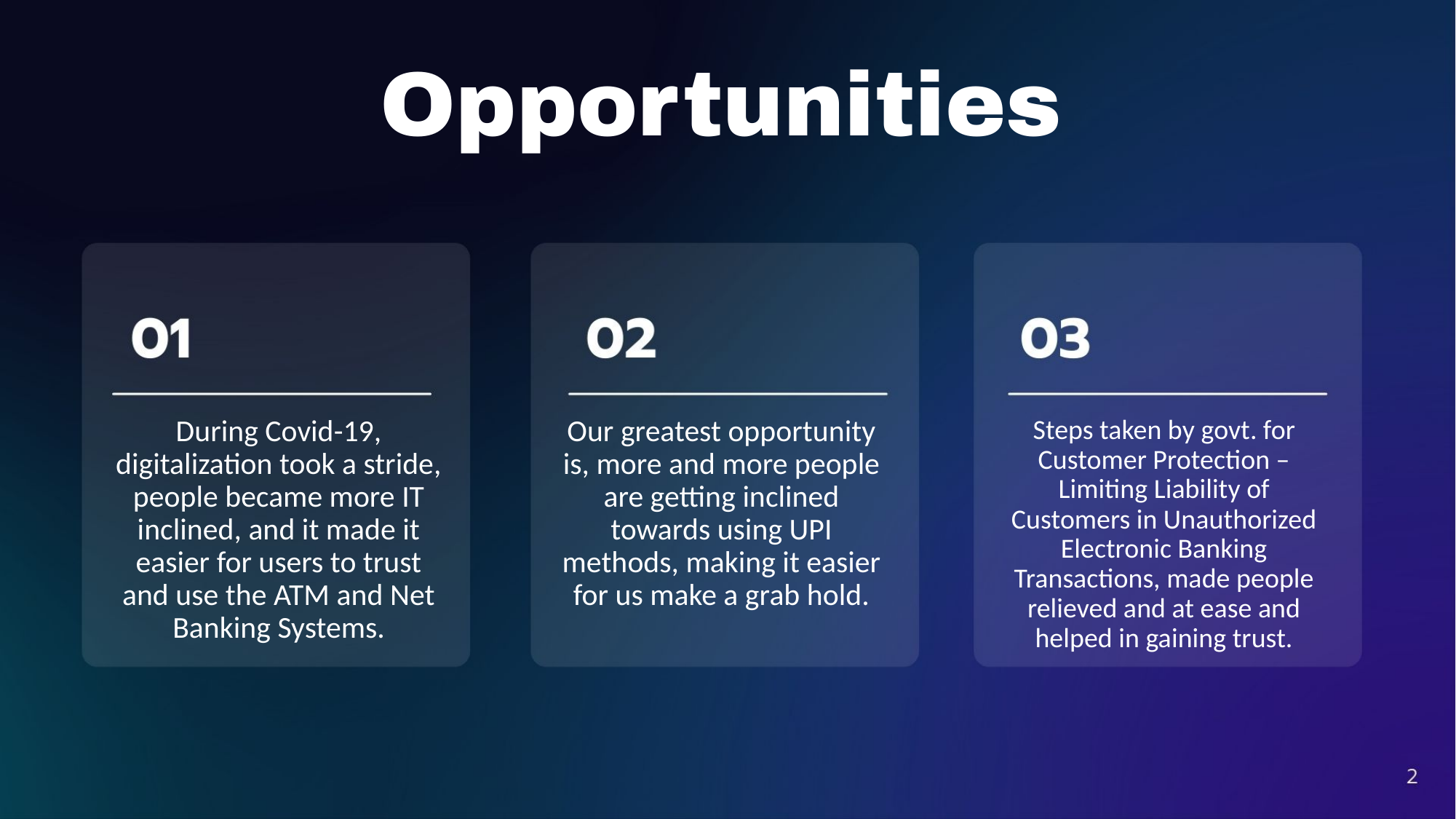

# Opportunities
During Covid-19, digitalization took a stride, people became more IT inclined, and it made it easier for users to trust and use the ATM and Net Banking Systems.
Our greatest opportunity is, more and more people are getting inclined towards using UPI methods, making it easier for us make a grab hold.
Steps taken by govt. for Customer Protection – Limiting Liability of Customers in Unauthorized Electronic Banking Transactions, made people relieved and at ease and helped in gaining trust.